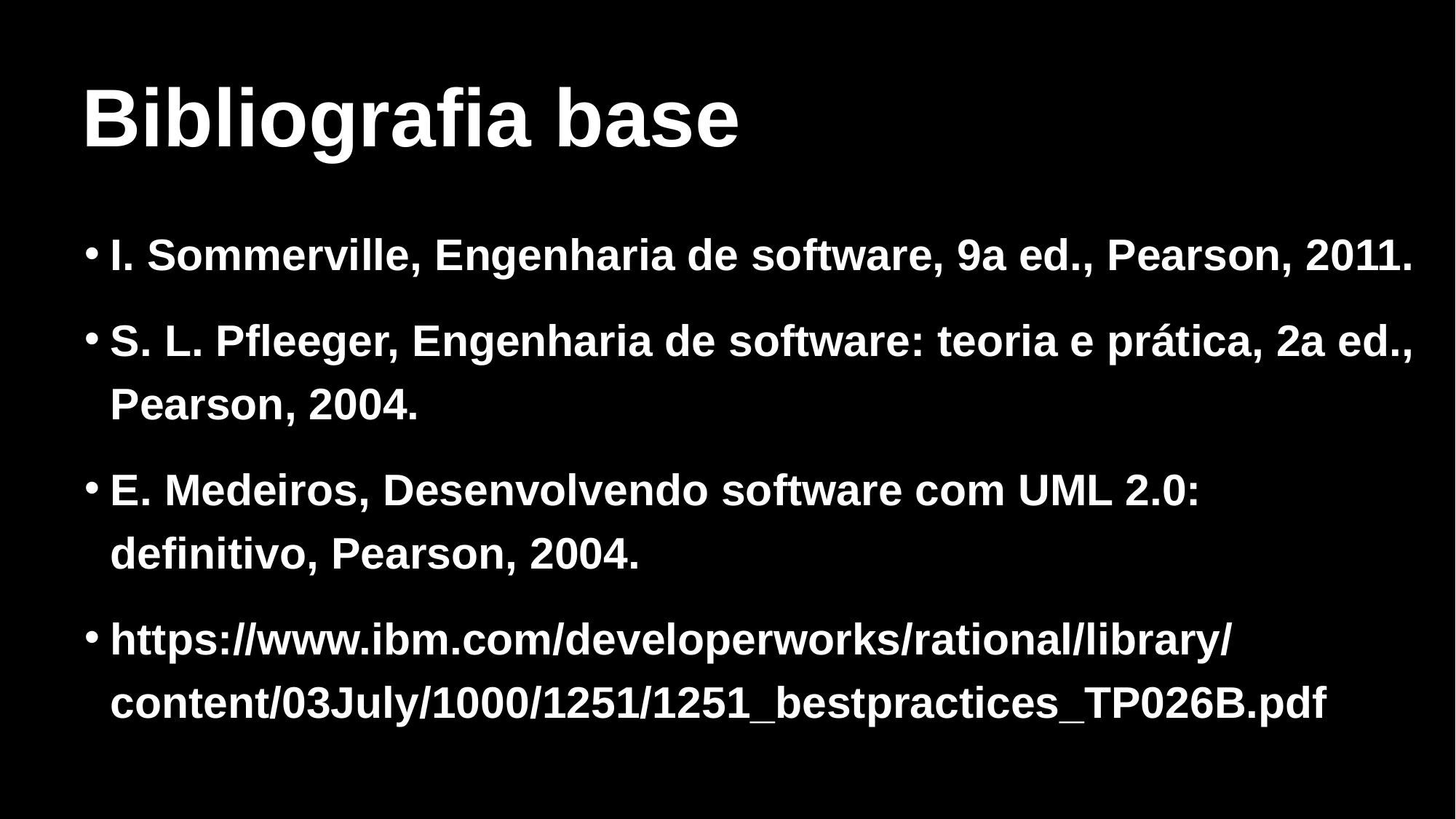

# Bibliografia base
I. Sommerville, Engenharia de software, 9a ed., Pearson, 2011.
S. L. Pfleeger, Engenharia de software: teoria e prática, 2a ed., Pearson, 2004.
E. Medeiros, Desenvolvendo software com UML 2.0: definitivo, Pearson, 2004.
https://www.ibm.com/developerworks/rational/library/content/03July/1000/1251/1251_bestpractices_TP026B.pdf